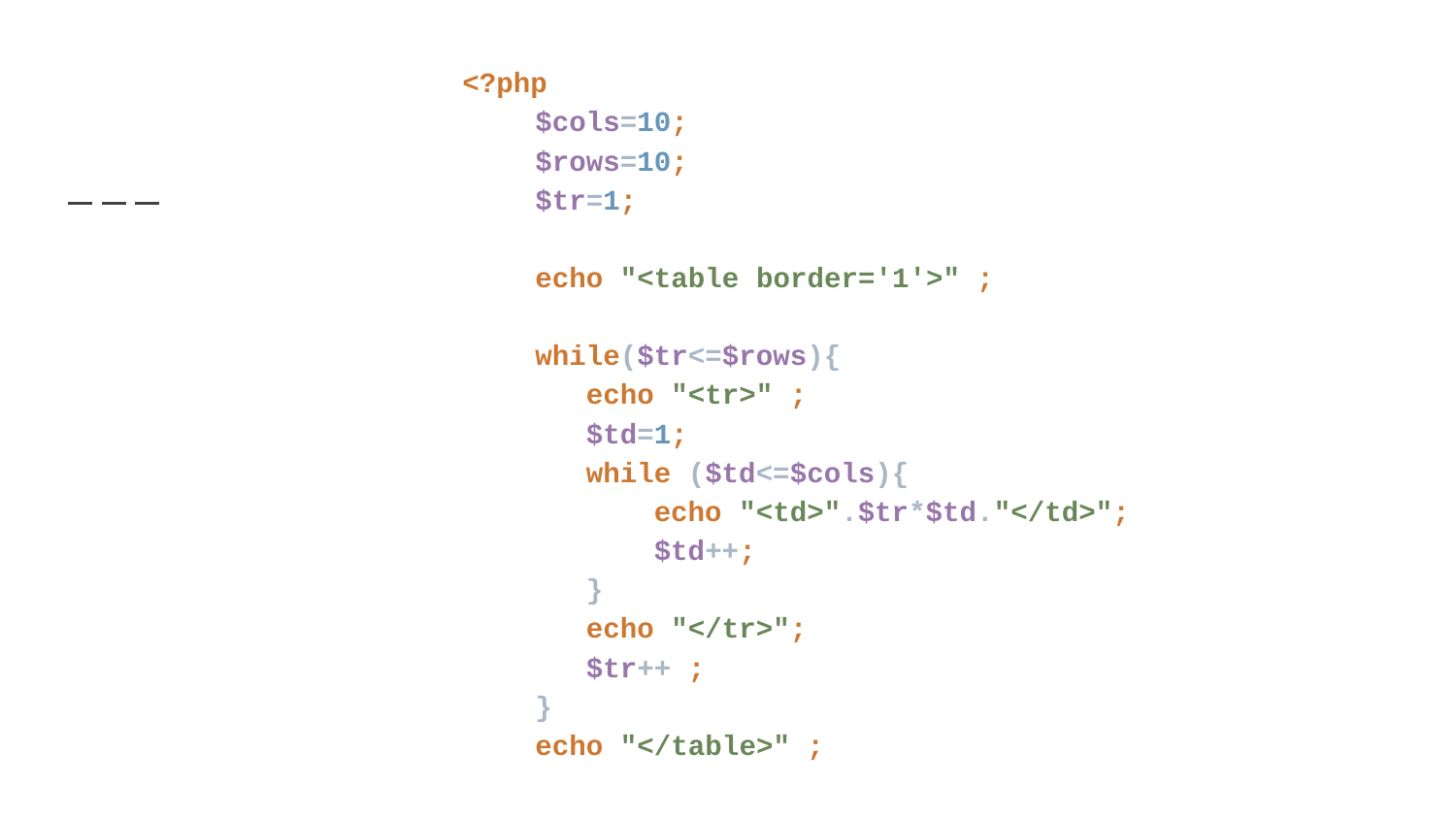

<?php
$cols=10;
$rows=10;
$tr=1;

echo "<table border='1'>" ;

while($tr<=$rows){
   echo "<tr>" ;
   $td=1;
   while ($td<=$cols){
       echo "<td>".$tr*$td."</td>";
       $td++;
   }
   echo "</tr>";
   $tr++ ;
}
echo "</table>" ;